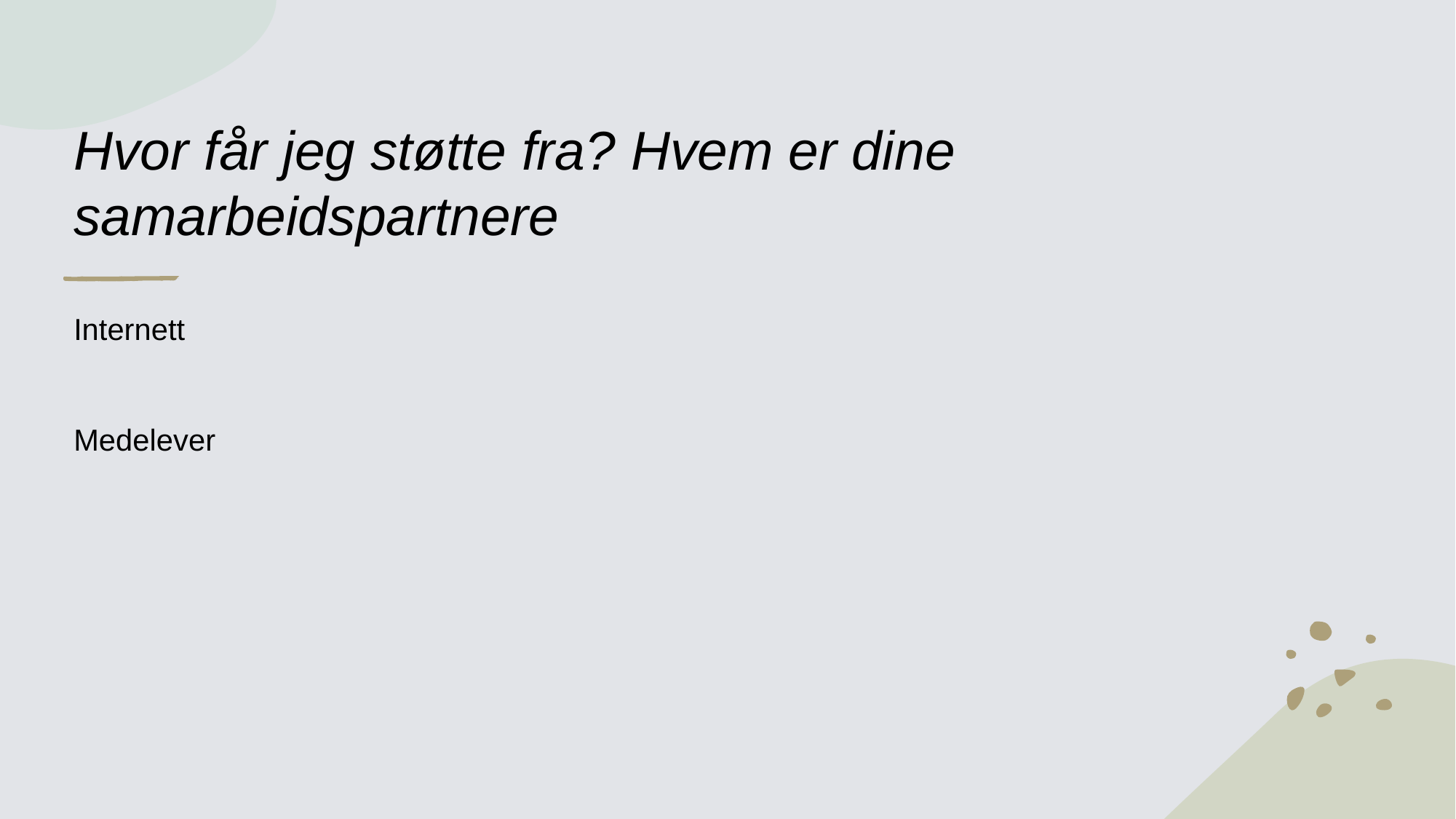

# Hvor får jeg støtte fra? Hvem er dine samarbeidspartnere
Internett

Medelever